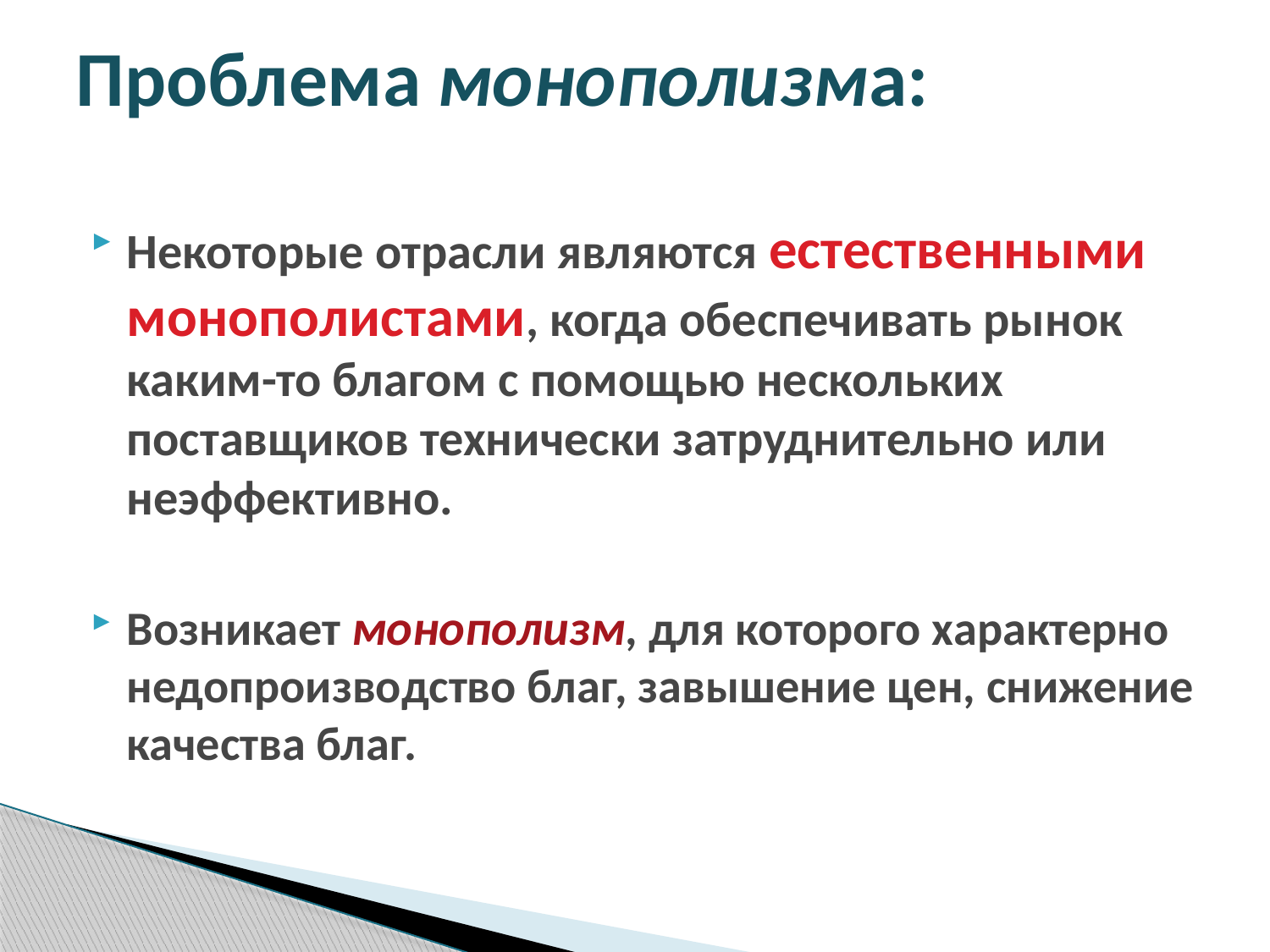

# Проблема монополизма:
Некоторые отрасли являются естественными монополистами, когда обеспечивать рынок каким-то благом с помощью нескольких поставщиков технически затруднительно или неэффективно.

Возникает монополизм, для которого характерно недопроизводство благ, завышение цен, снижение качества благ.